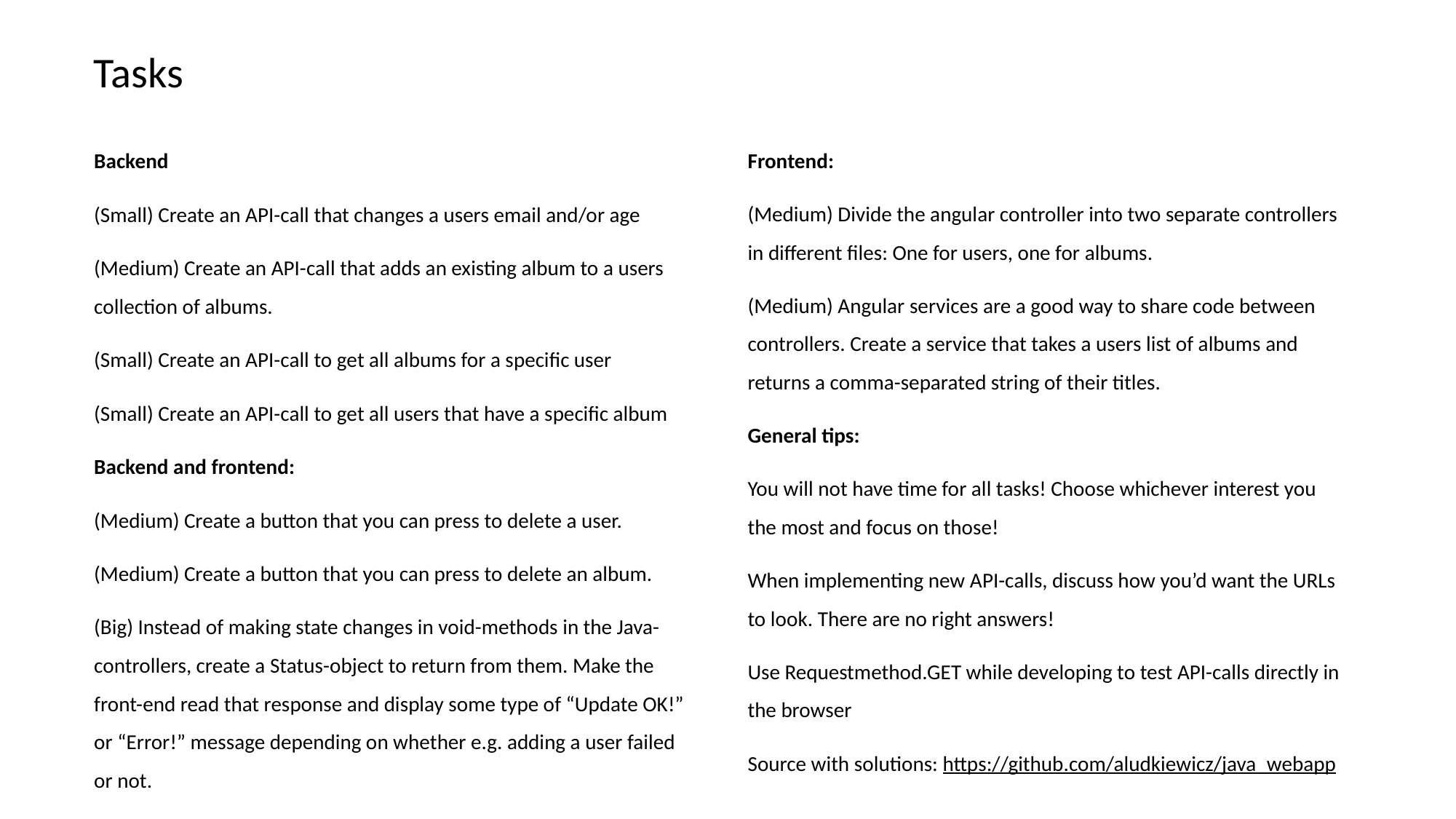

Tasks
Backend
(Small) Create an API-call that changes a users email and/or age
(Medium) Create an API-call that adds an existing album to a users collection of albums.
(Small) Create an API-call to get all albums for a specific user
(Small) Create an API-call to get all users that have a specific album
Backend and frontend:
(Medium) Create a button that you can press to delete a user.
(Medium) Create a button that you can press to delete an album.
(Big) Instead of making state changes in void-methods in the Java-controllers, create a Status-object to return from them. Make the front-end read that response and display some type of “Update OK!” or “Error!” message depending on whether e.g. adding a user failed or not.

Frontend:
(Medium) Divide the angular controller into two separate controllers in different files: One for users, one for albums.
(Medium) Angular services are a good way to share code between controllers. Create a service that takes a users list of albums and returns a comma-separated string of their titles.
General tips:
You will not have time for all tasks! Choose whichever interest you the most and focus on those!
When implementing new API-calls, discuss how you’d want the URLs to look. There are no right answers!
Use Requestmethod.GET while developing to test API-calls directly in the browser
Source with solutions: https://github.com/aludkiewicz/java_webapp